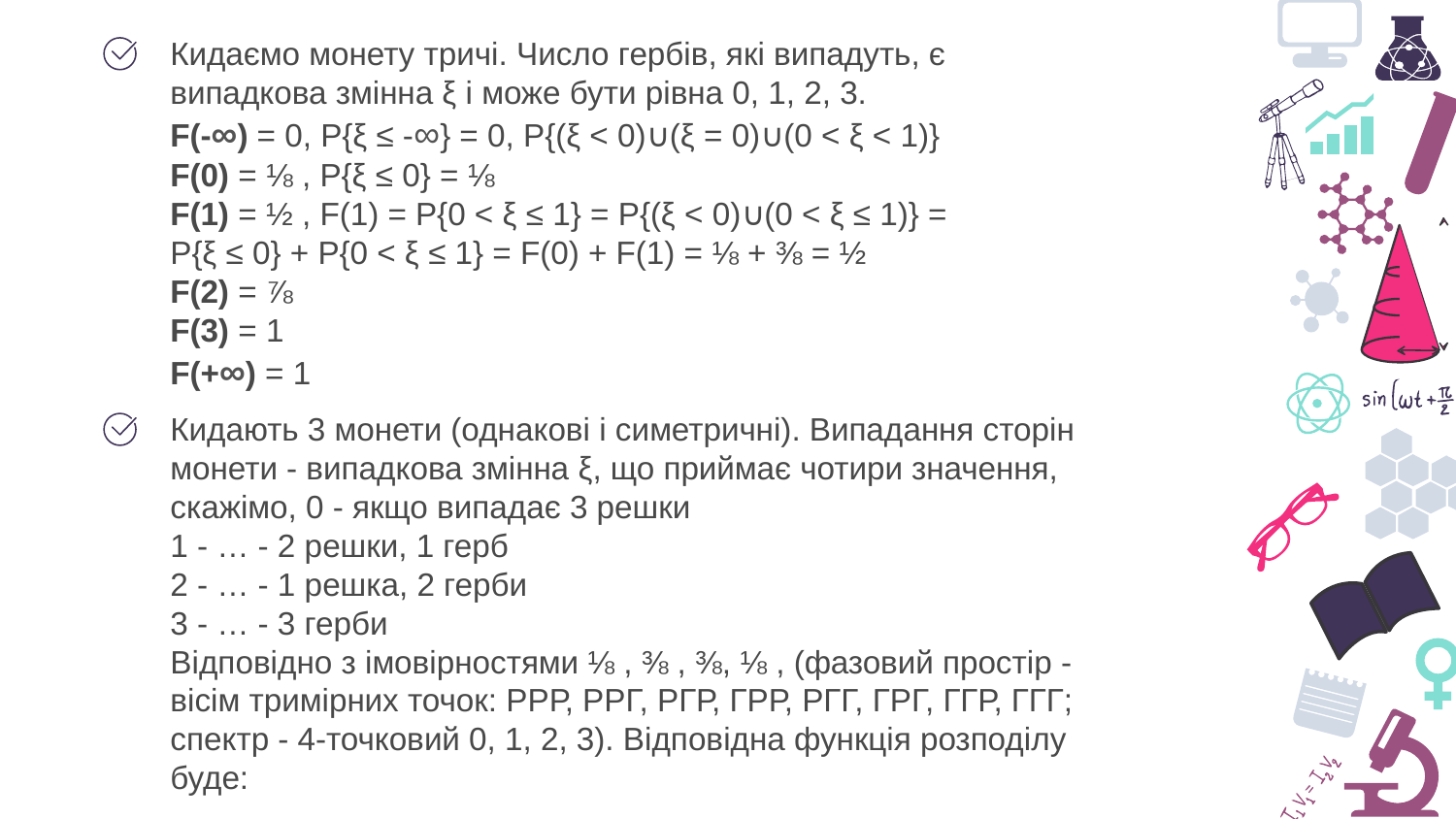

Кидаємо монету тричі. Число гербів, які випадуть, є випадкова змінна ξ і може бути рівна 0, 1, 2, 3.
F(-∞) = 0, P{ξ ≤ -∞} = 0, P{(ξ < 0)∪(ξ = 0)∪(0 < ξ < 1)}
F(0) = ⅛ , P{ξ ≤ 0} = ⅛
F(1) = ½ , F(1) = P{0 < ξ ≤ 1} = P{(ξ < 0)∪(0 < ξ ≤ 1)} = P{ξ ≤ 0} + P{0 < ξ ≤ 1} = F(0) + F(1) = ⅛ + ⅜ = ½
F(2) = ⅞
F(3) = 1
F(+∞) = 1

Кидають 3 монети (однакові і симетричні). Випадання сторін монети - випадкова змінна ξ, що приймає чотири значення, скажімо, 0 - якщо випадає 3 решки
1 - … - 2 решки, 1 герб
2 - … - 1 решка, 2 герби
3 - … - 3 герби
Відповідно з імовірностями ⅛ , ⅜ , ⅜, ⅛ , (фазовий простір - вісім тримірних точок: РРР, РРГ, РГР, ГРР, РГГ, ГРГ, ГГР, ГГГ; спектр - 4-точковий 0, 1, 2, 3). Відповідна функція розподілу буде: